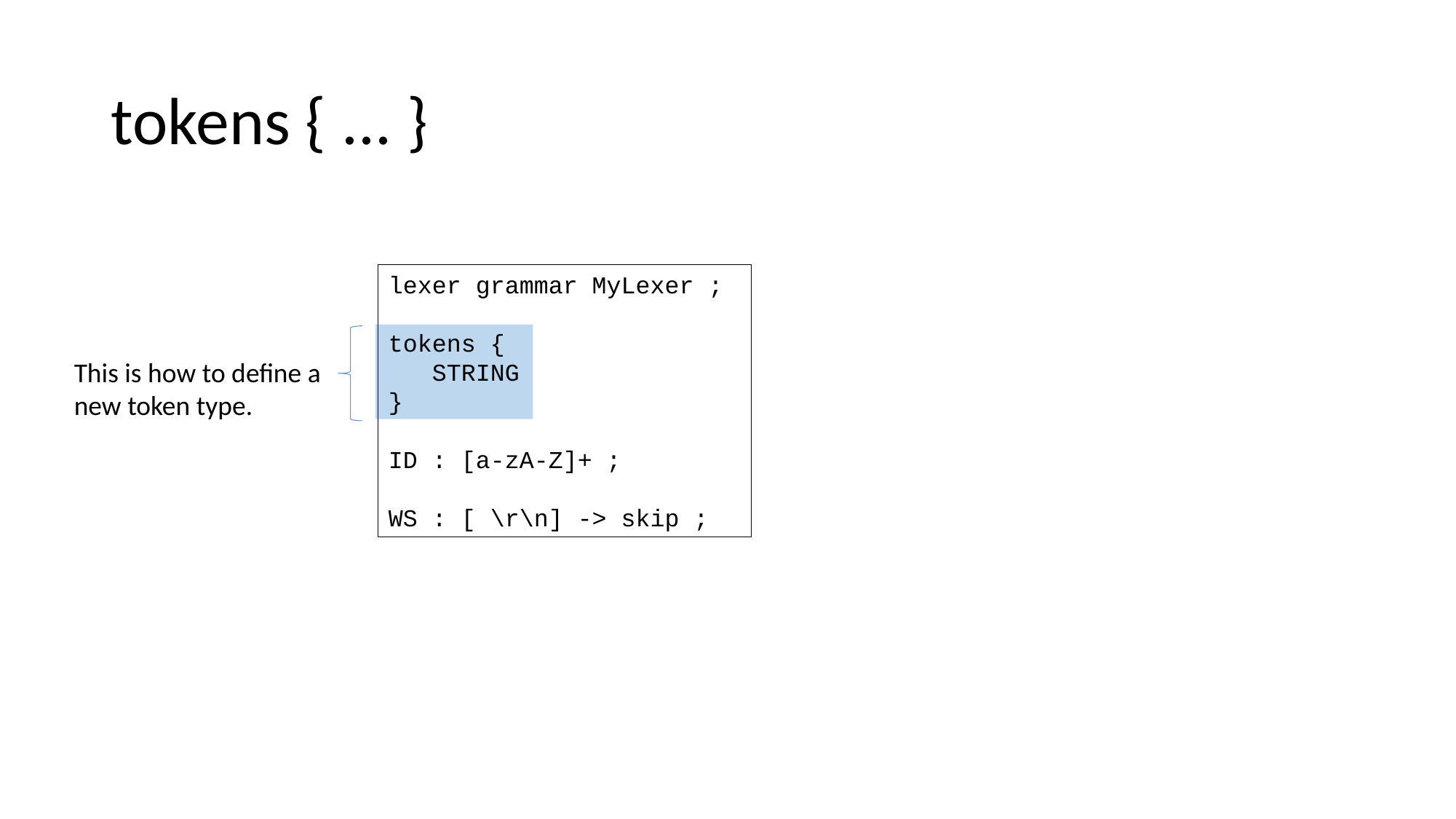

# tokens { ... }
lexer grammar MyLexer ;

tokens {
   STRING
}

ID : [a-zA-Z]+ ;

WS : [ \r\n] -> skip ;

This is how to define a new token type.